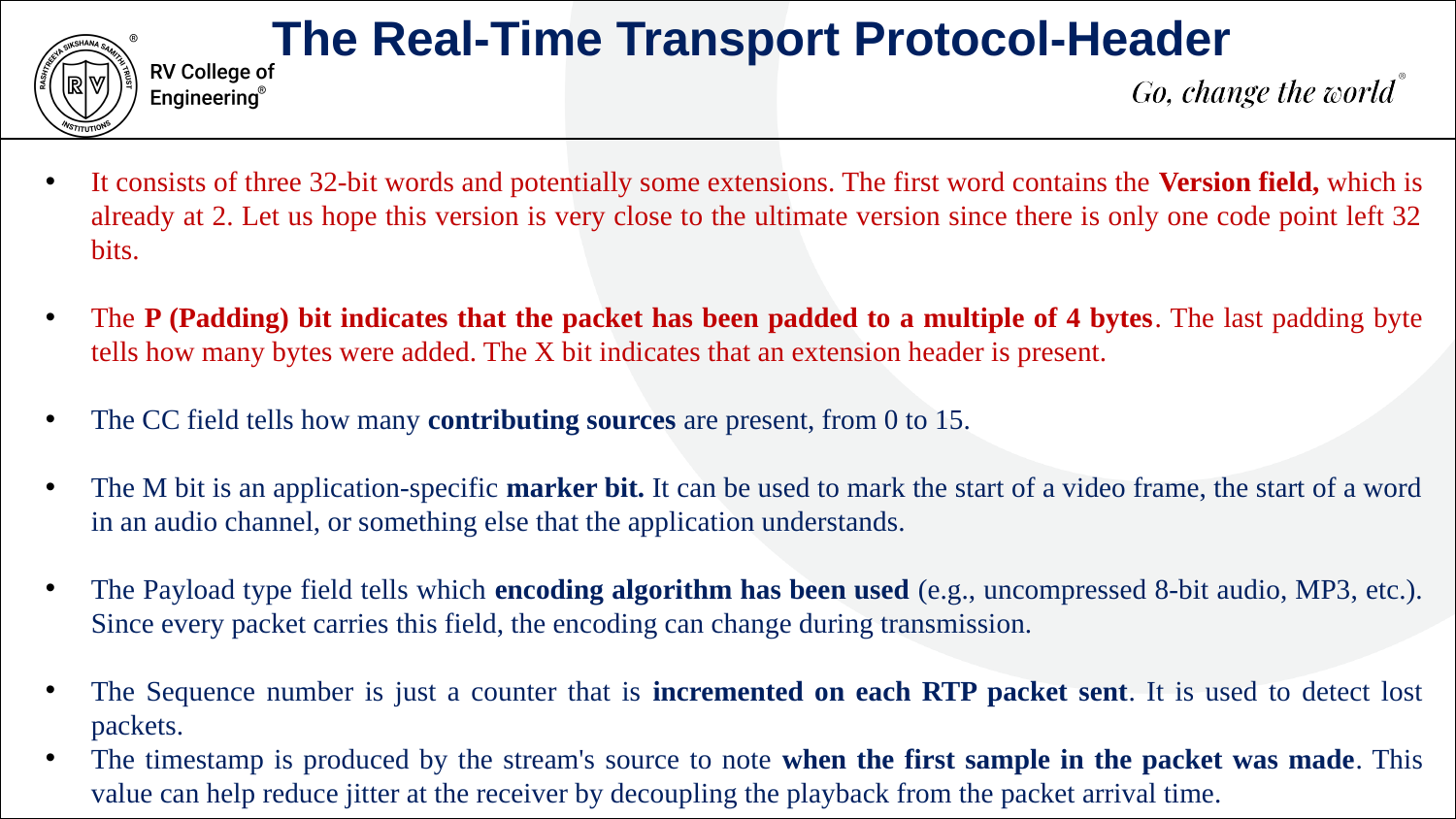

The Real-Time Transport Protocol-Header

It consists of three 32-bit words and potentially some extensions. The first word contains the Version field, which is already at 2. Let us hope this version is very close to the ultimate version since there is only one code point left 32 bits.

The P (Padding) bit indicates that the packet has been padded to a multiple of 4 bytes. The last padding byte tells how many bytes were added. The X bit indicates that an extension header is present.

The CC field tells how many contributing sources are present, from 0 to 15.

The M bit is an application-specific marker bit. It can be used to mark the start of a video frame, the start of a word in an audio channel, or something else that the application understands.

The Payload type field tells which encoding algorithm has been used (e.g., uncompressed 8-bit audio, MP3, etc.). Since every packet carries this field, the encoding can change during transmission.

The Sequence number is just a counter that is incremented on each RTP packet sent. It is used to detect lost packets.
The timestamp is produced by the stream's source to note when the first sample in the packet was made. This value can help reduce jitter at the receiver by decoupling the playback from the packet arrival time.